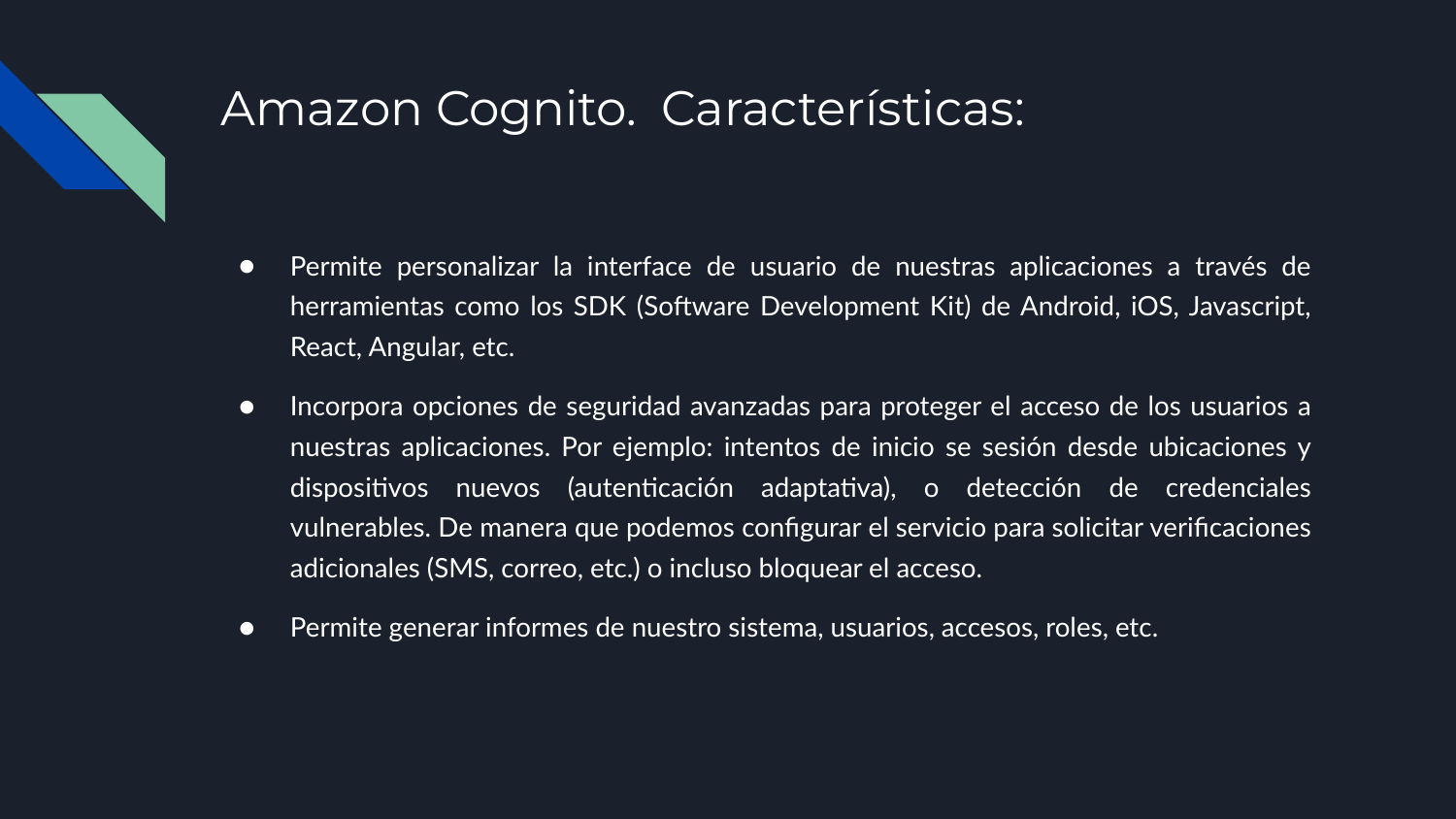

# Amazon Cognito.  Características:

Permite personalizar la interface de usuario de nuestras aplicaciones a través de herramientas como los SDK (Software Development Kit) de Android, iOS, Javascript, React, Angular, etc.
Incorpora opciones de seguridad avanzadas para proteger el acceso de los usuarios a nuestras aplicaciones. Por ejemplo: intentos de inicio se sesión desde ubicaciones y dispositivos nuevos (autenticación adaptativa), o detección de credenciales vulnerables. De manera que podemos configurar el servicio para solicitar verificaciones adicionales (SMS, correo, etc.) o incluso bloquear el acceso.
Permite generar informes de nuestro sistema, usuarios, accesos, roles, etc.